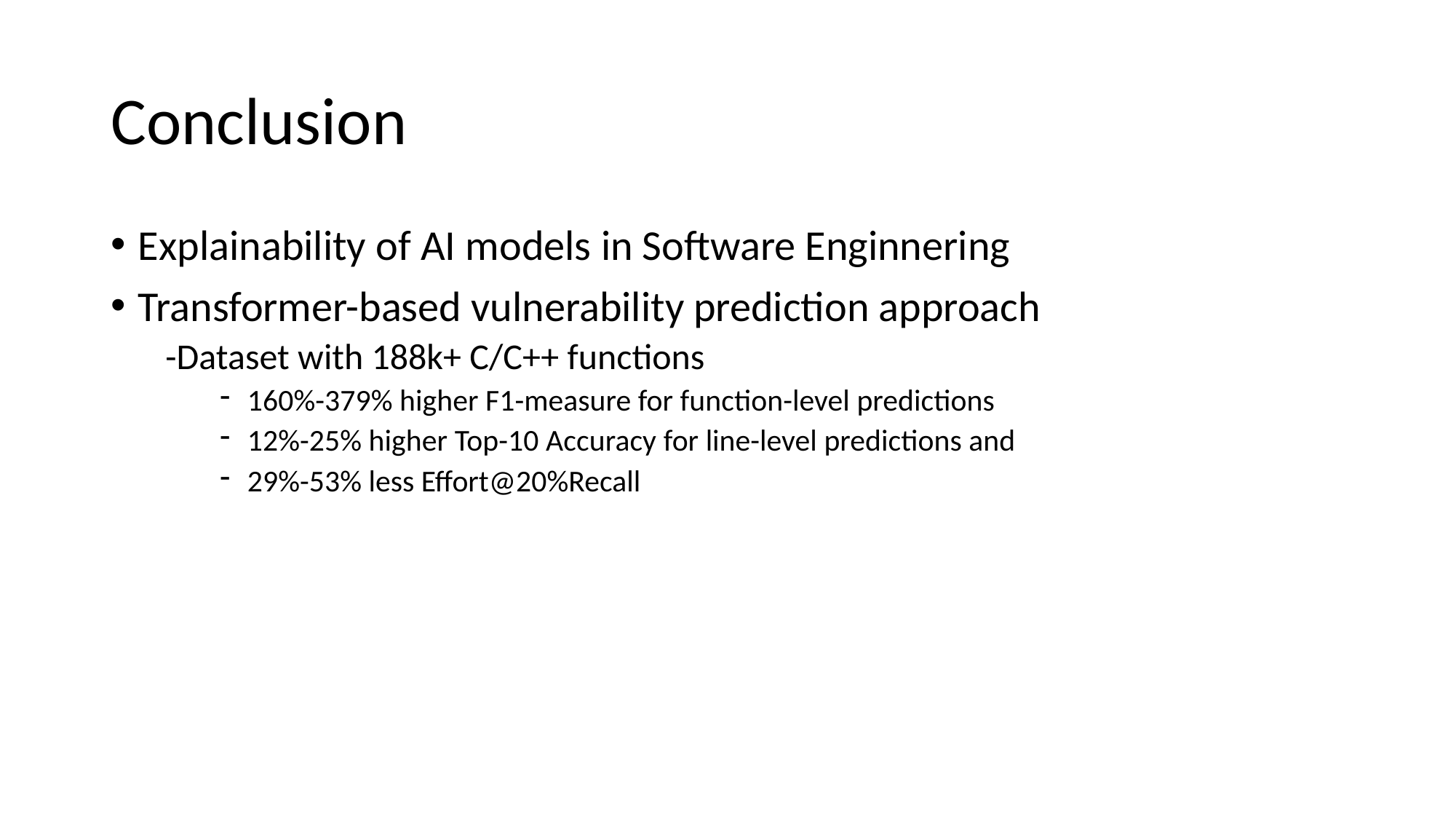

# Conclusion
Explainability of AI models in Software Enginnering
Transformer-based vulnerability prediction approach
-Dataset with 188k+ C/C++ functions
160%-379% higher F1-measure for function-level predictions
12%-25% higher Top-10 Accuracy for line-level predictions and
29%-53% less Effort@20%Recall